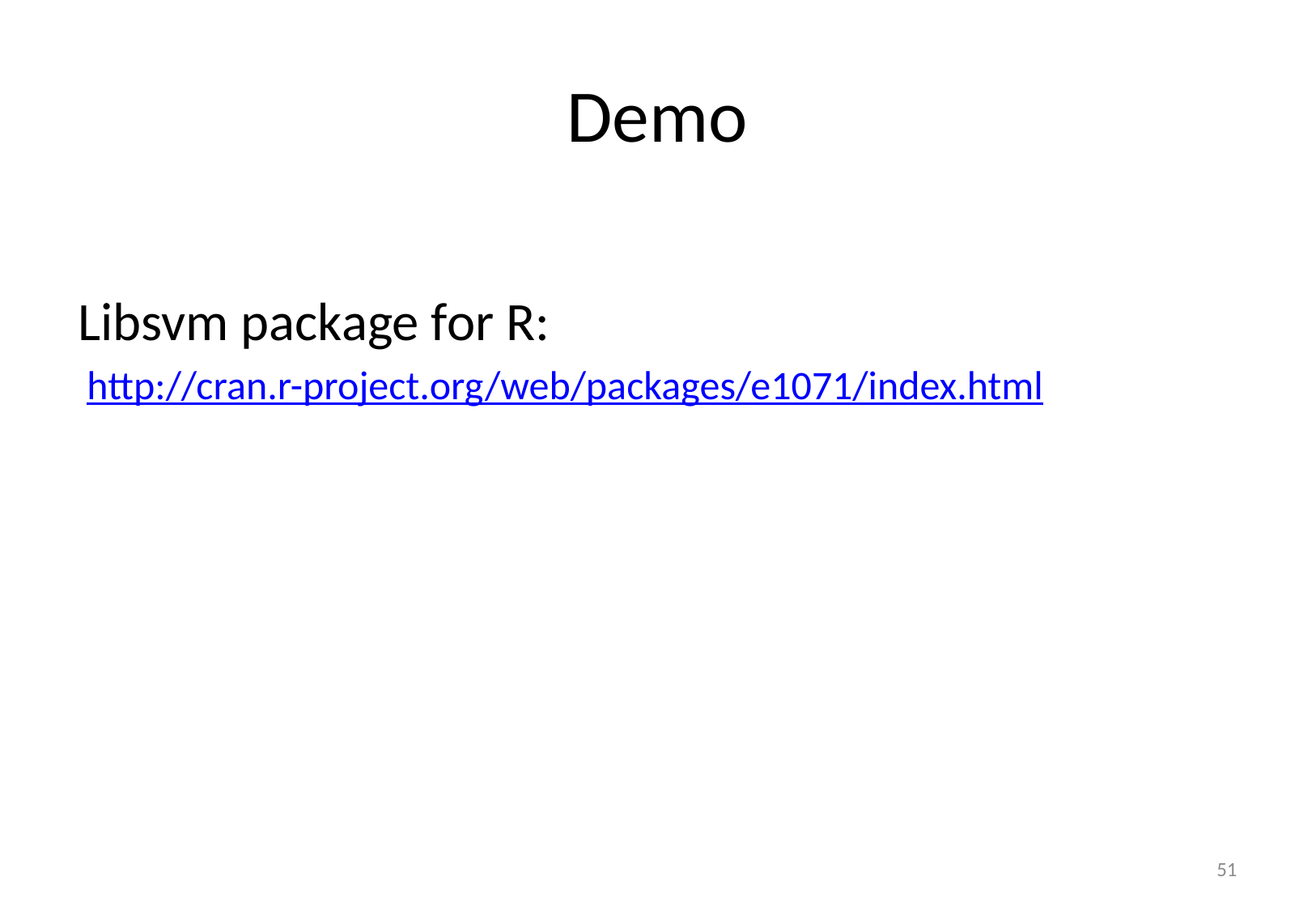

# Demo

Libsvm package for R:
 http://cran.r-project.org/web/packages/e1071/index.html

51